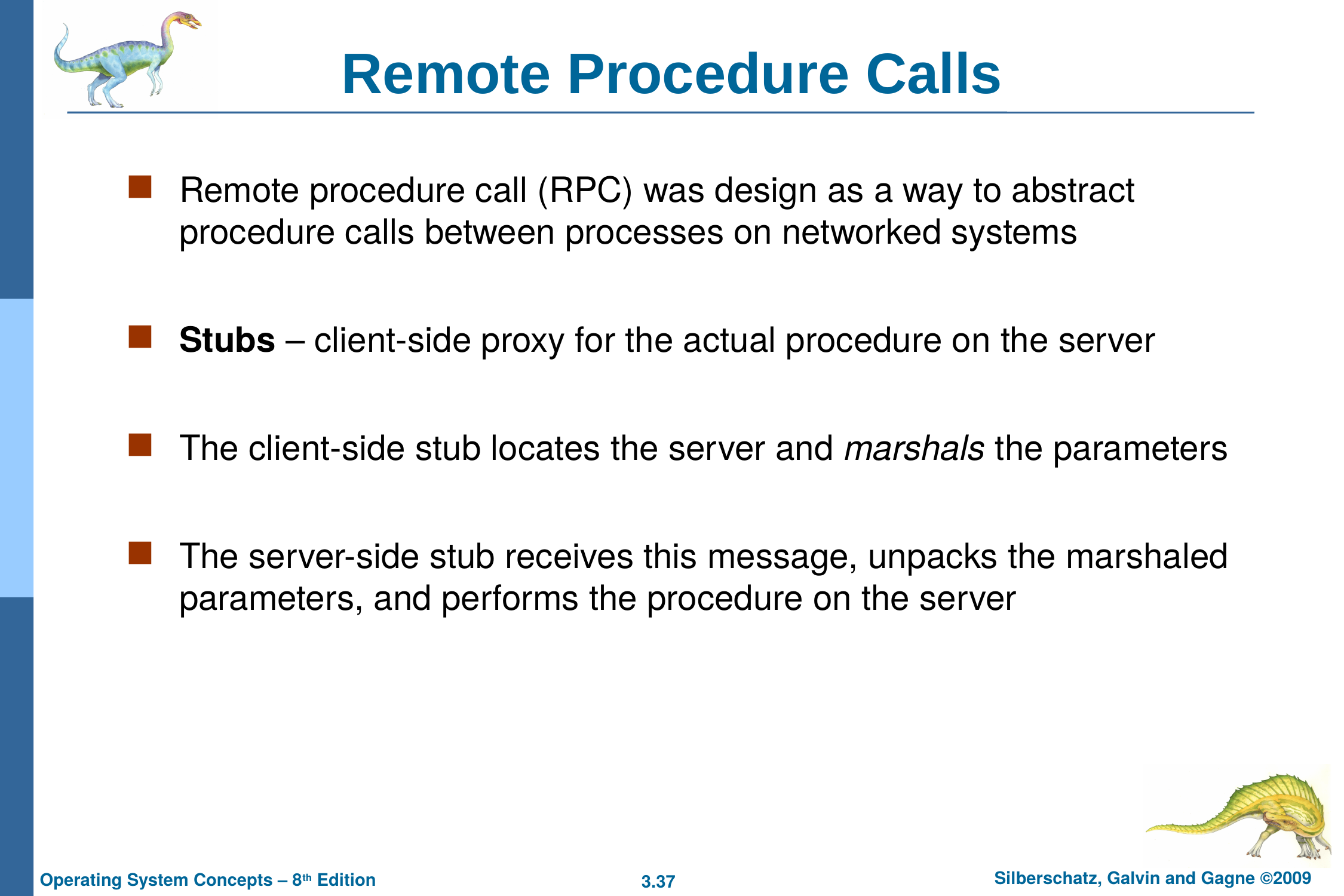

# Remote Procedure Calls
Remote procedure call (RPC) was design as a way to abstract procedure calls between processes on networked systems

Stubs – client-side proxy for the actual procedure on the server

The client-side stub locates the server and marshals the parameters

The server-side stub receives this message, unpacks the marshaled parameters, and performs the procedure on the server